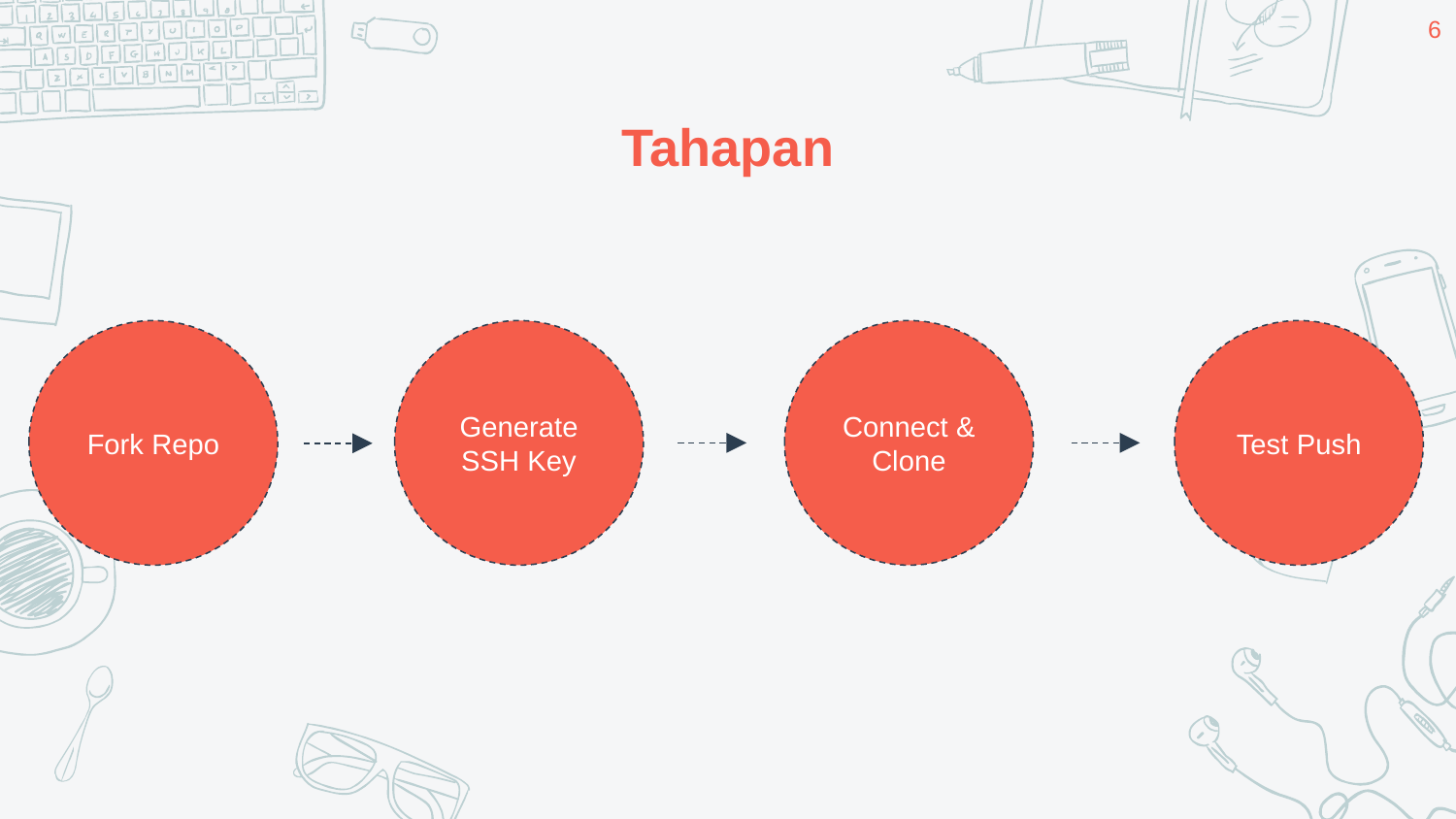

6
# Tahapan
Generate SSH Key
Connect & Clone
Test Push
Fork Repo